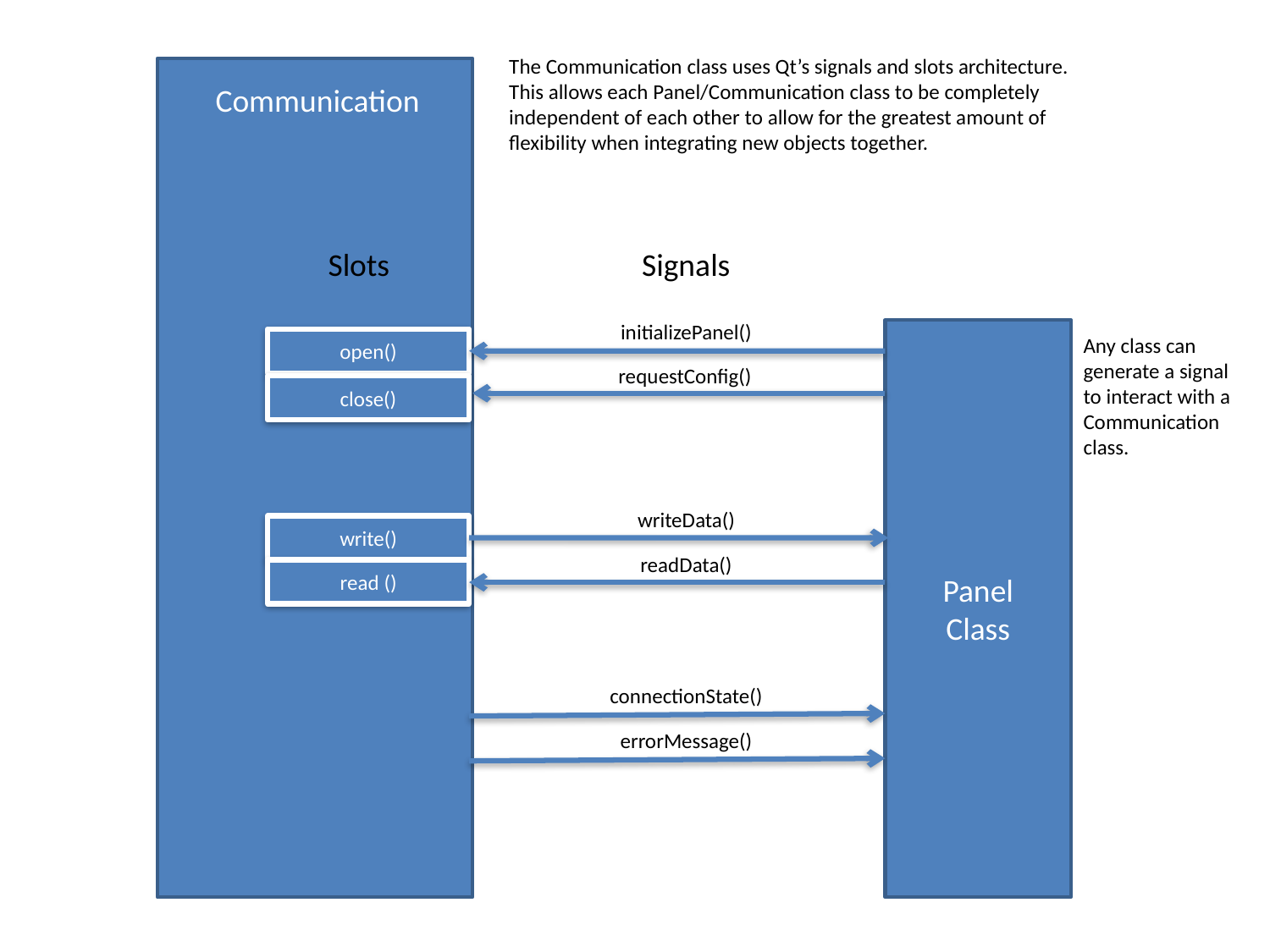

The Communication class uses Qt’s signals and slots architecture.  This allows each Panel/Communication class to be completely independent of each other to allow for the greatest amount of flexibility when integrating new objects together.

Communication
Slots
Signals
initializePanel()
Panel
Class
Any class can generate a signal to interact with a Communication class.
open()
requestConfig()
close()
writeData()
write()
readData()
read ()
connectionState()
errorMessage()